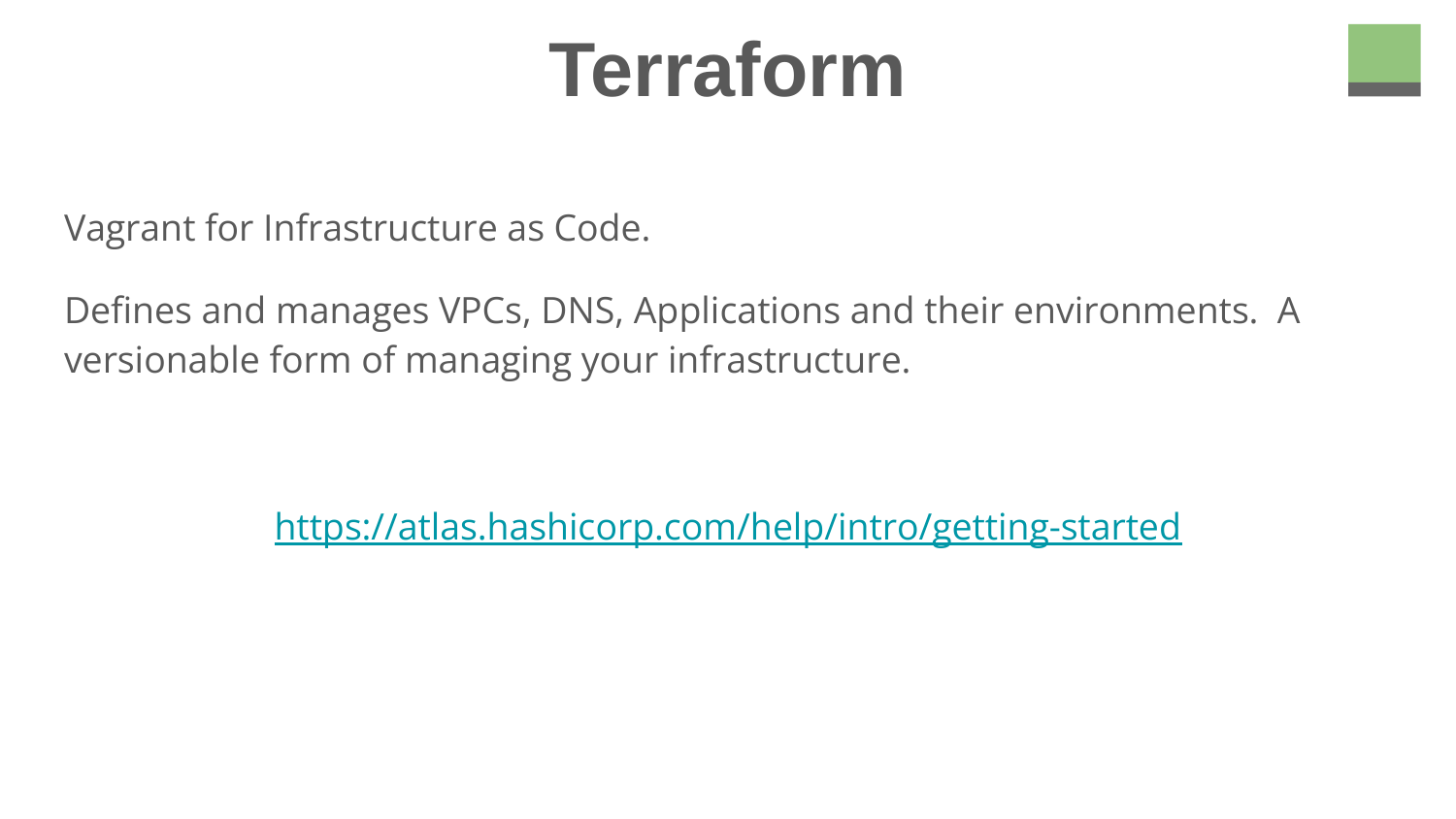

# Terraform
Vagrant for Infrastructure as Code.
Defines and manages VPCs, DNS, Applications and their environments.  A versionable form of managing your infrastructure.

https://atlas.hashicorp.com/help/intro/getting-started